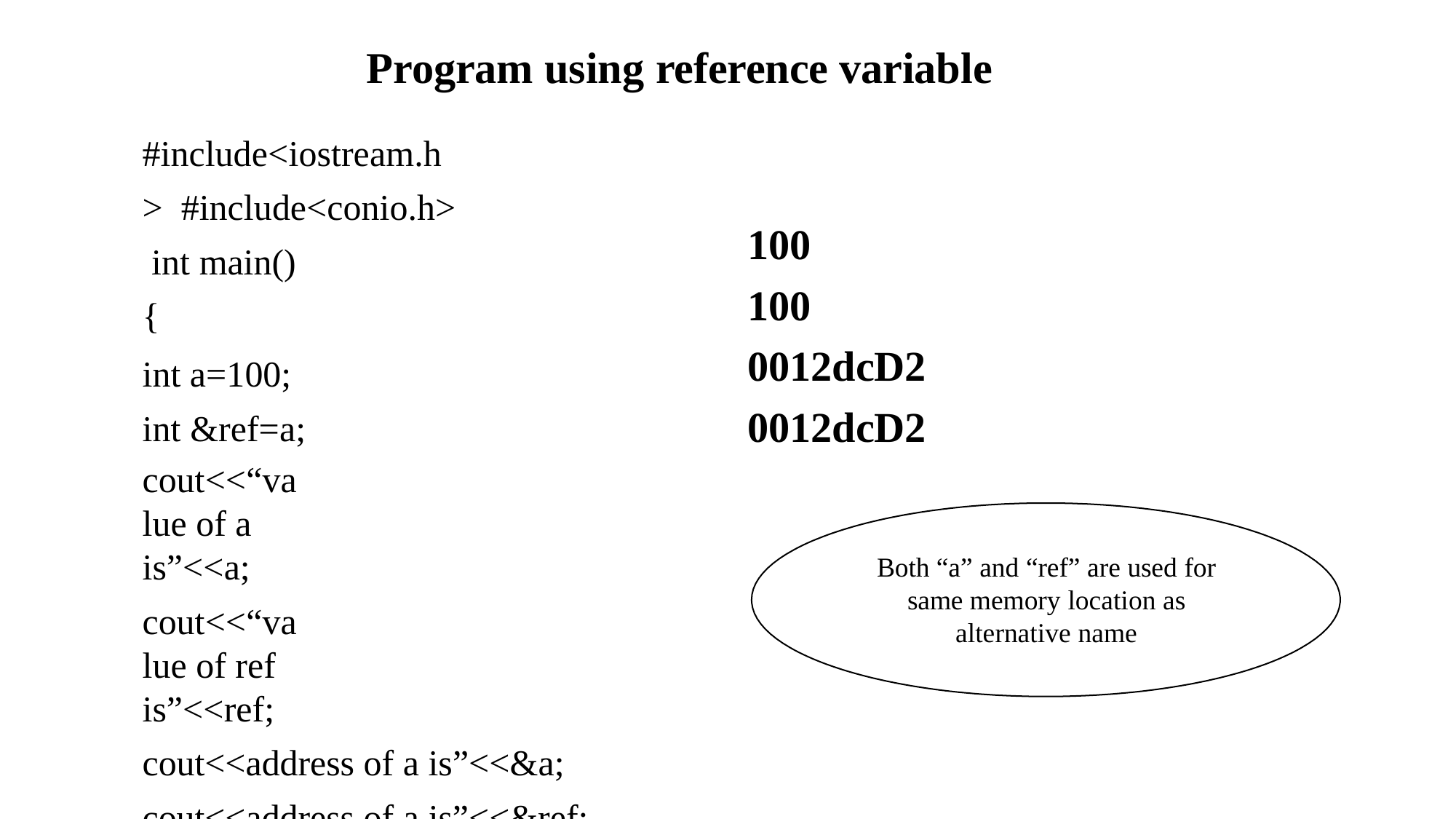

# Program using reference variable
#include<iostream.h>  #include<conio.h>  int main()
{
int a=100;  int &ref=a;
cout<<“value of a is”<<a;
cout<<“value of ref is”<<ref;
cout<<address of a is”<<&a;  cout<<address of a is”<<&ref;  getch();
}
100
100
0012dcD2
0012dcD2

Both “a” and “ref” are used for  same memory location as  alternative name